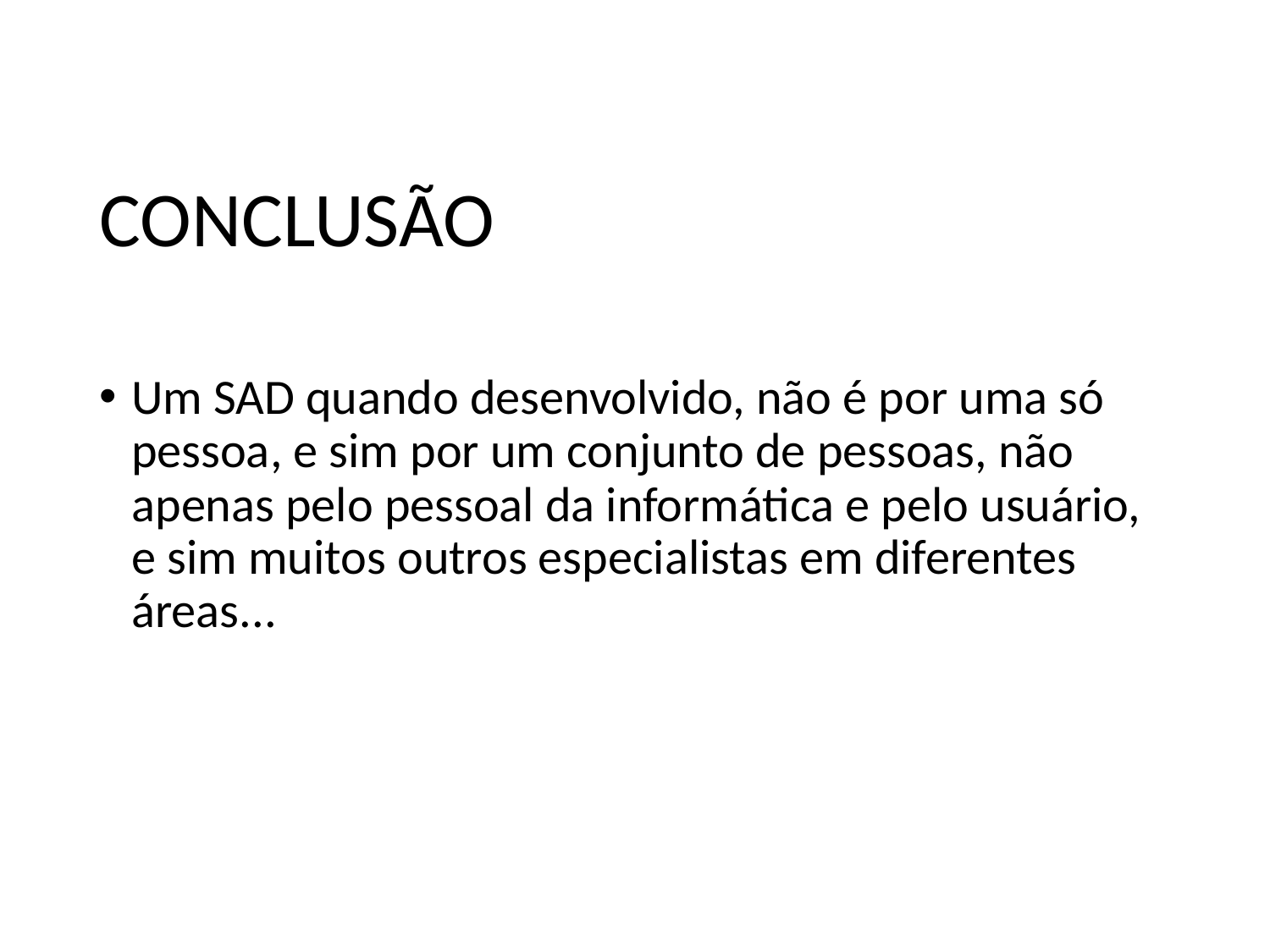

CONCLUSÃO

Um SAD quando desenvolvido, não é por uma só pessoa, e sim por um conjunto de pessoas, não apenas pelo pessoal da informática e pelo usuário, e sim muitos outros especialistas em diferentes áreas...